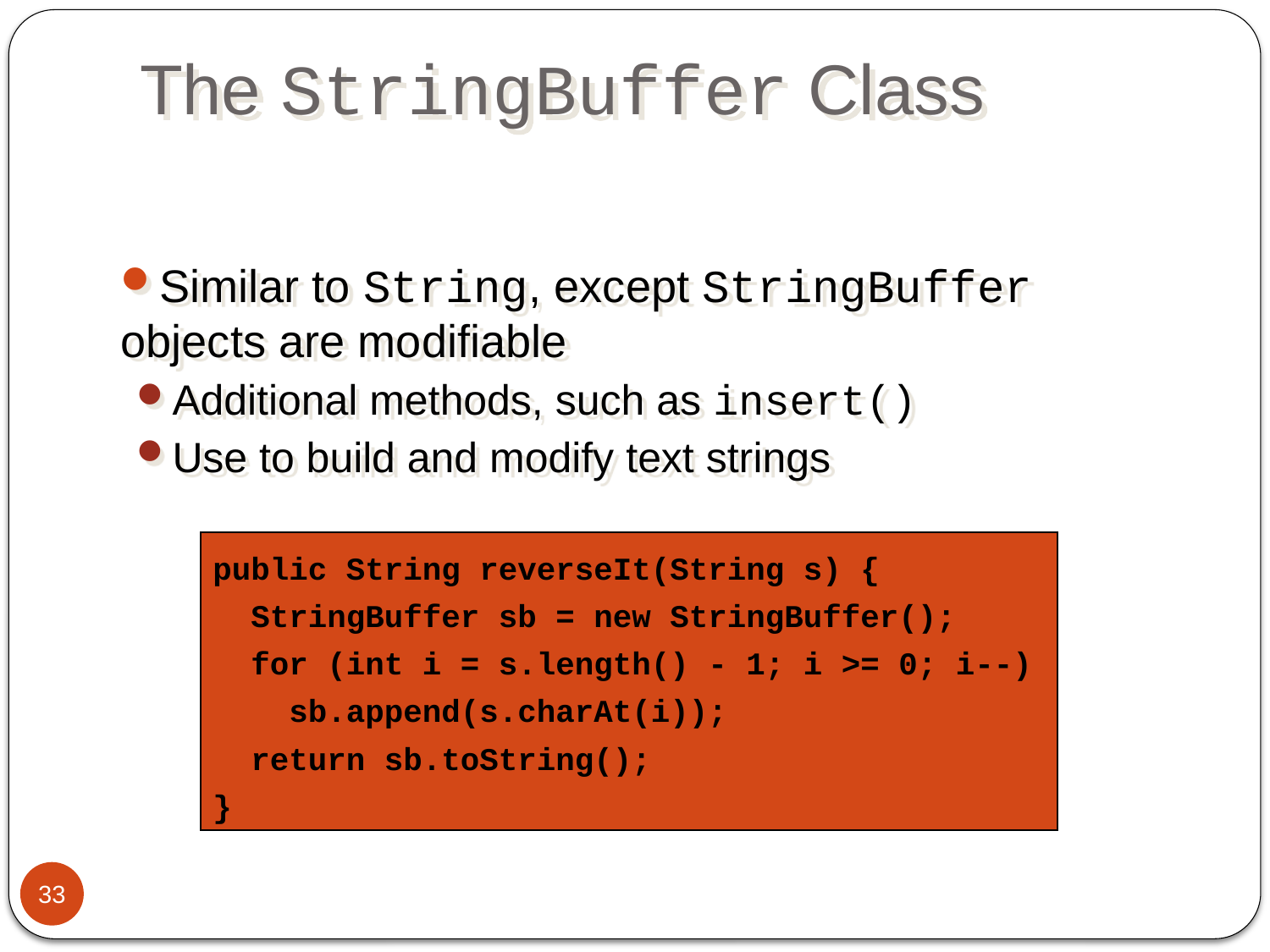

# The StringBuffer Class
Similar to String, except StringBuffer objects are modifiable
Additional methods, such as insert()
Use to build and modify text strings
public String reverseIt(String s) {
  StringBuffer sb = new StringBuffer();
  for (int i = s.length() - 1; i >= 0; i--)
    sb.append(s.charAt(i));
  return sb.toString();
}
33